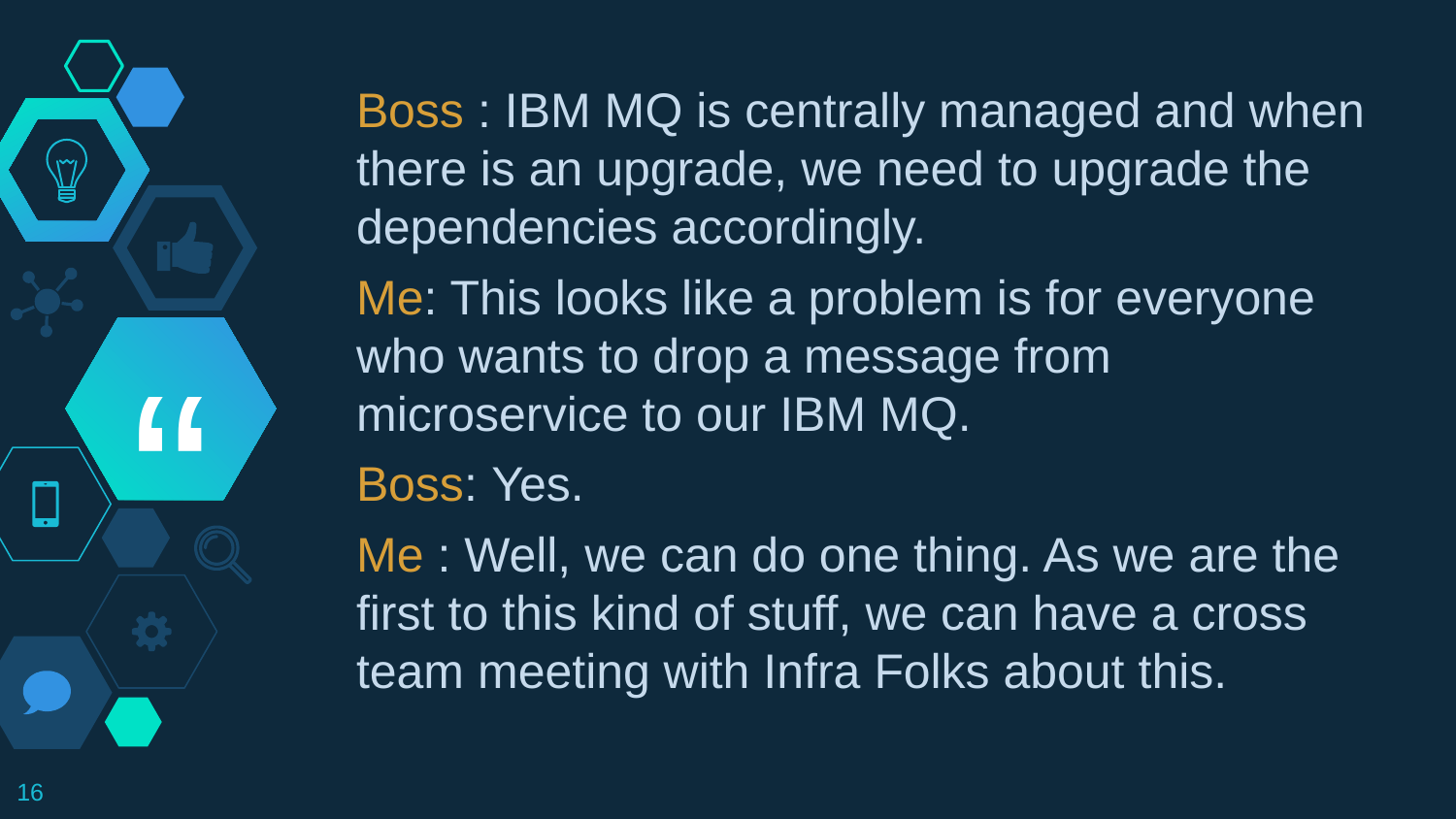

Boss : IBM MQ is centrally managed and when there is an upgrade, we need to upgrade the dependencies accordingly.
Me: This looks like a problem is for everyone who wants to drop a message from microservice to our IBM MQ.
Boss: Yes.
Me : Well, we can do one thing. As we are the first to this kind of stuff, we can have a cross team meeting with Infra Folks about this.

16